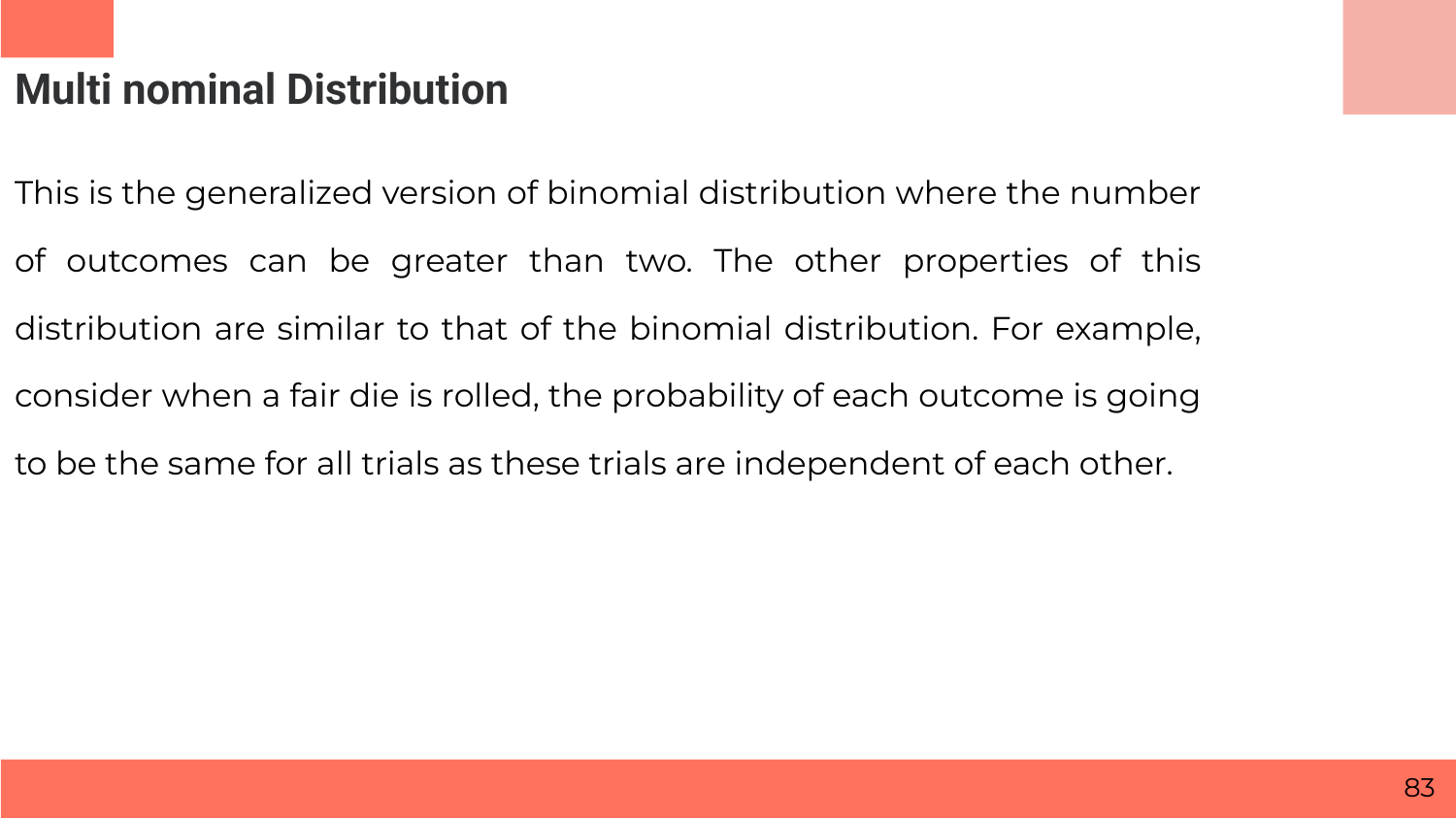

Multi nominal Distribution
This is the generalized version of binomial distribution where the number of outcomes can be greater than two. The other properties of this distribution are similar to that of the binomial distribution. For example, consider when a fair die is rolled, the probability of each outcome is going to be the same for all trials as these trials are independent of each other.
#
83